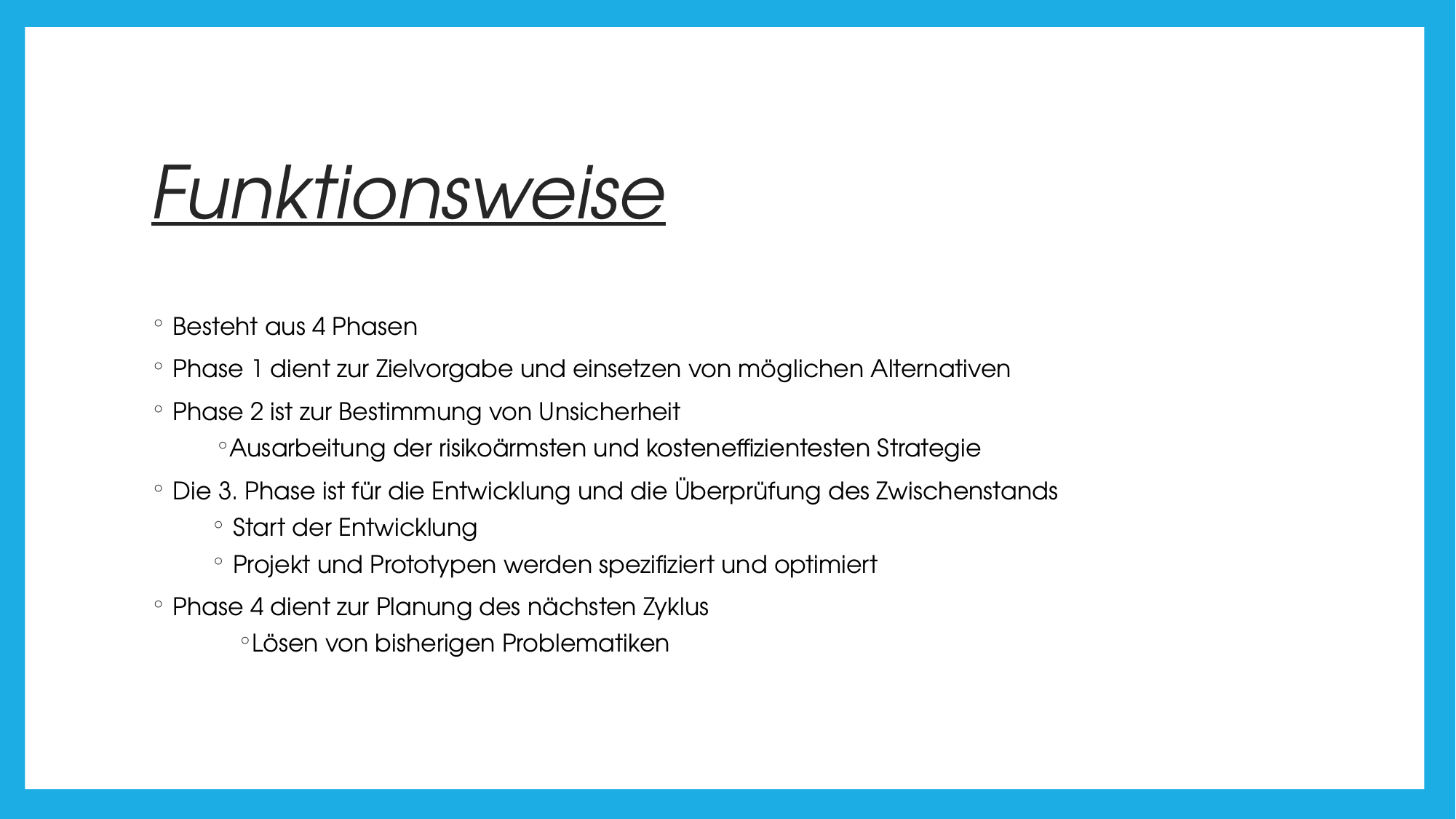

# Funktionsweise
Besteht aus 4 Phasen
Phase 1 dient zur Zielvorgabe und einsetzen von möglichen Alternativen
Phase 2 ist zur Bestimmung von Unsicherheit
Ausarbeitung der risikoärmsten und kosteneffizientesten Strategie
Die 3. Phase ist für die Entwicklung und die Überprüfung des Zwischenstands
Start der Entwicklung
Projekt und Prototypen werden spezifiziert und optimiert
Phase 4 dient zur Planung des nächsten Zyklus
Lösen von bisherigen Problematiken